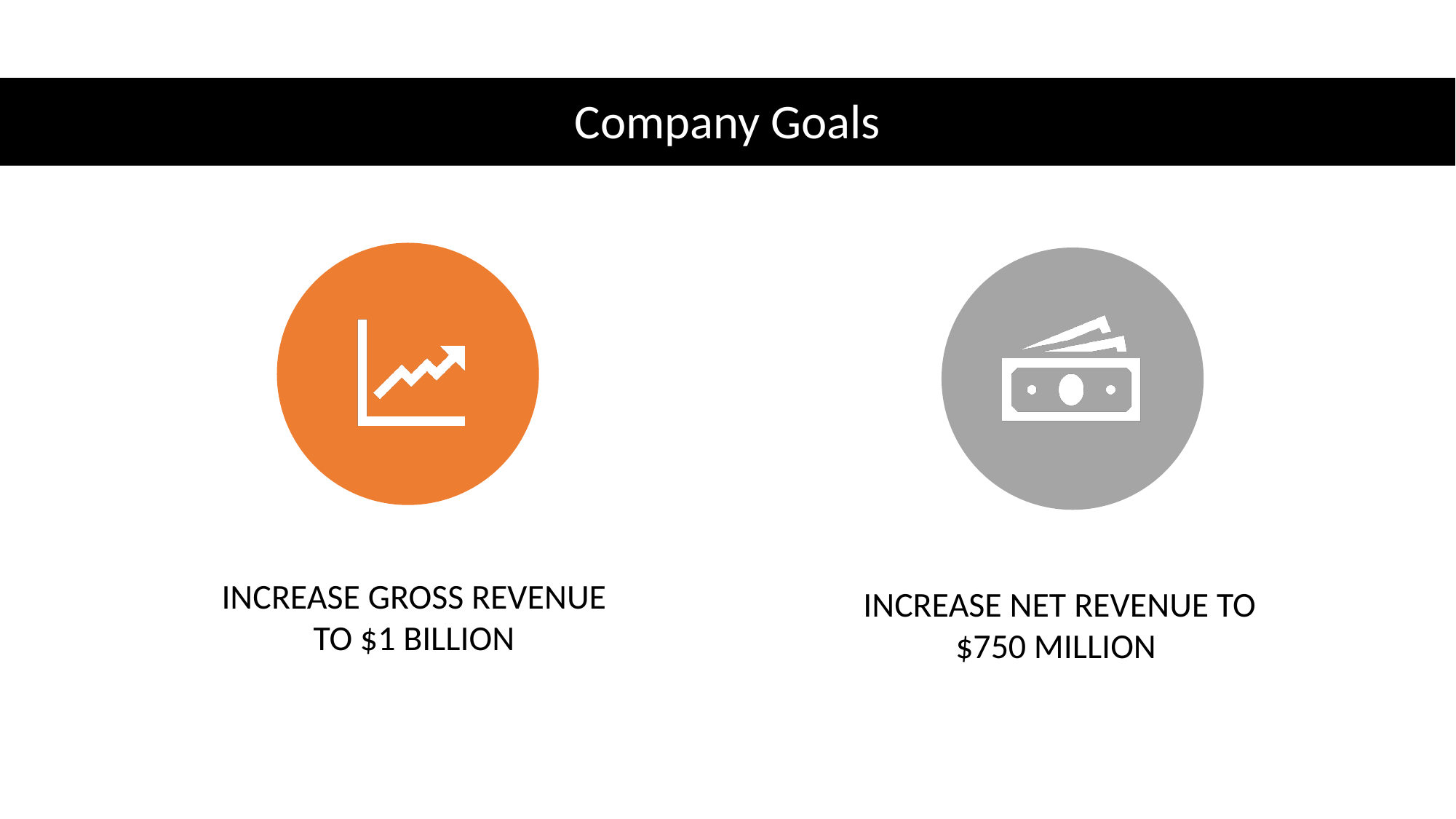

# Company Goals

INCREASE GROSS REVENUE TO $1 BILLION

INCREASE NET REVENUE TO $750 MILLION